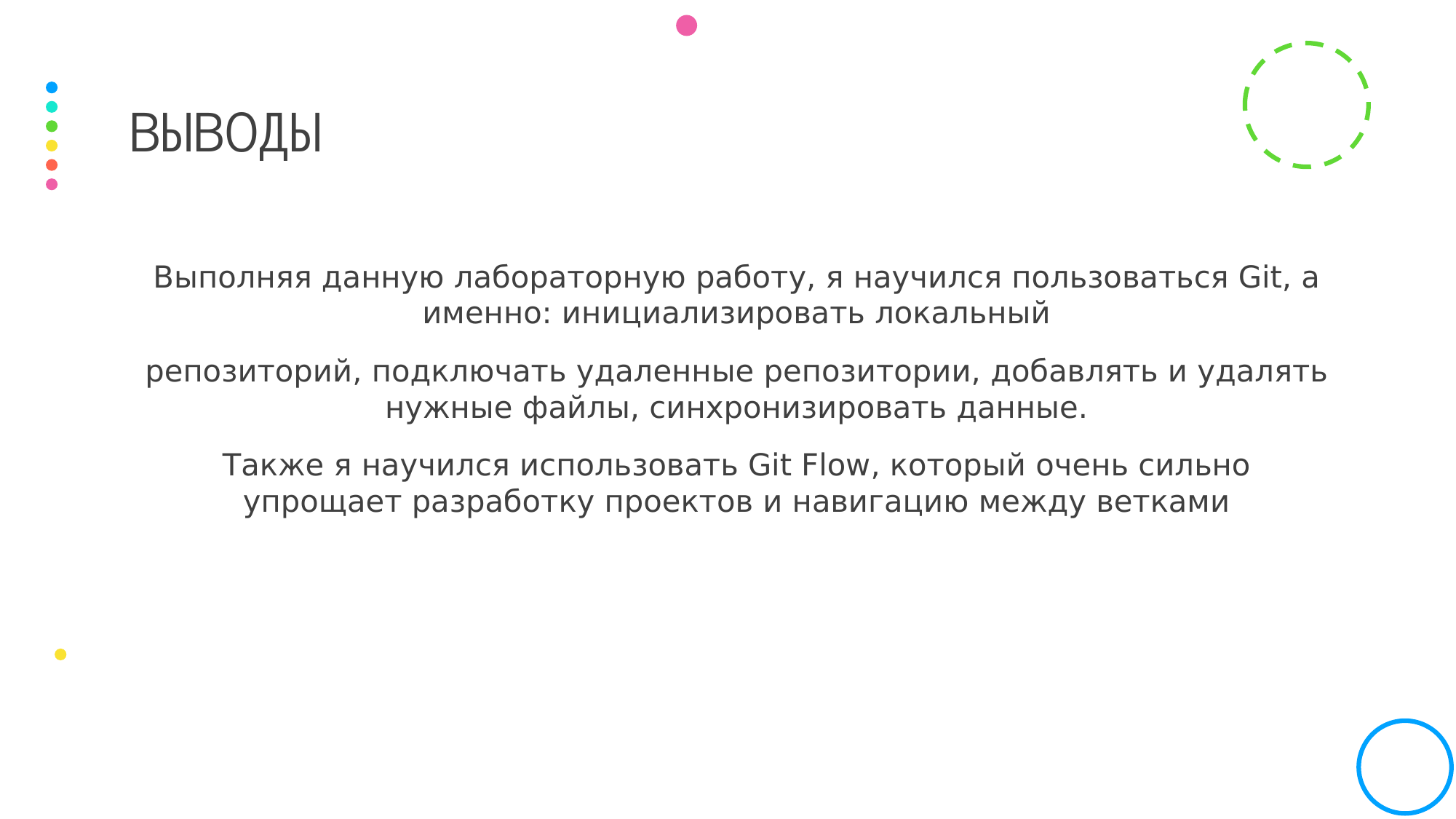

# выводы
Выполняя данную лабораторную работу, я научился пользоваться Git, а именно: инициализировать локальный
репозиторий, подключать удаленные репозитории, добавлять и удалять нужные файлы, синхронизировать данные.
Также я научился использовать Git Flow, который очень сильно упрощает разработку проектов и навигацию между ветками